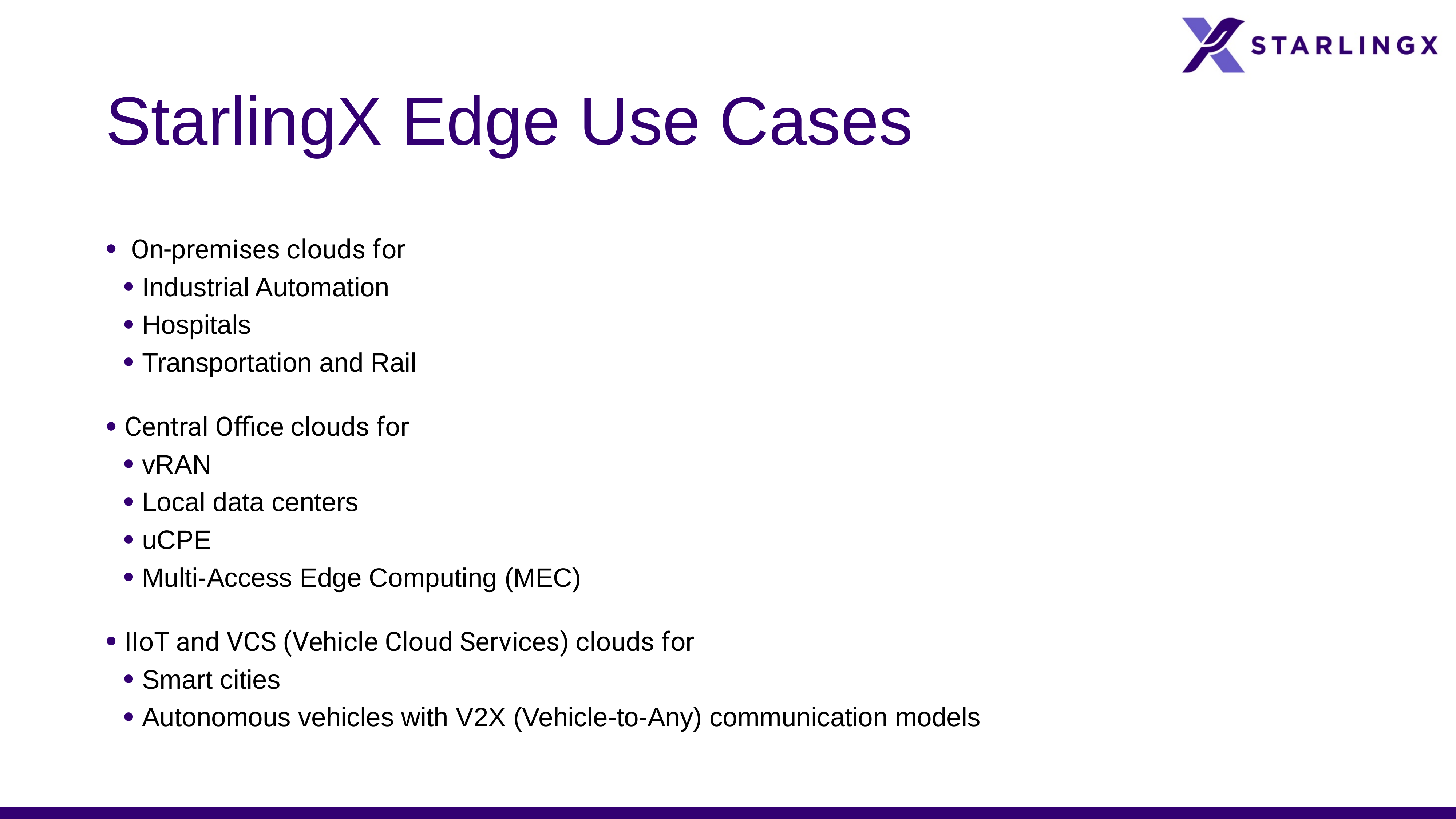

# StarlingX Edge Use Cases
 On-premises clouds for
Industrial Automation
Hospitals
Transportation and Rail

Central Office clouds for
vRAN
Local data centers
uCPE
Multi-Access Edge Computing (MEC)

IIoT and VCS (Vehicle Cloud Services) clouds for
Smart cities
Autonomous vehicles with V2X (Vehicle-to-Any) communication models